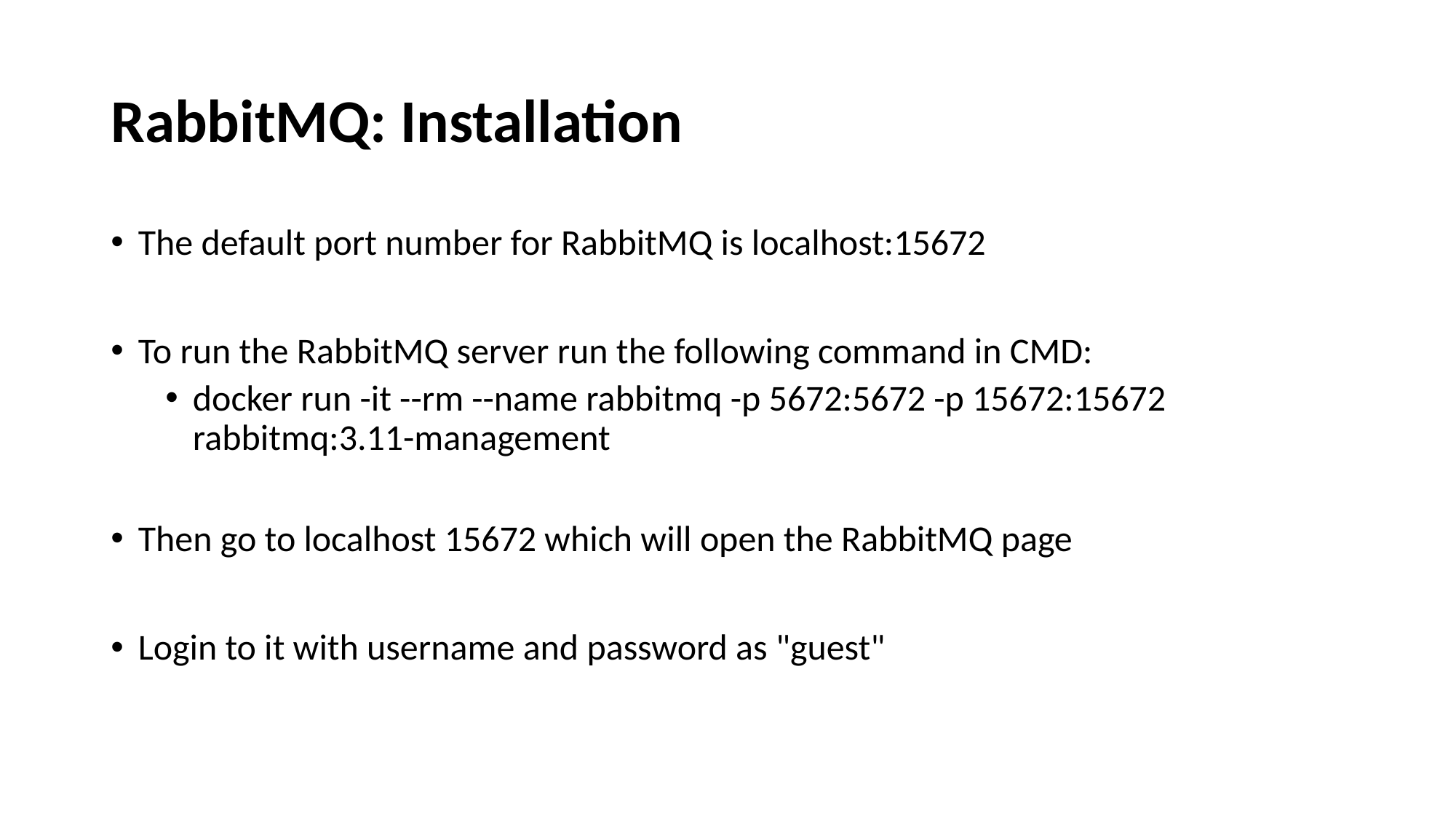

# RabbitMQ: Installation
The default port number for RabbitMQ is localhost:15672

To run the RabbitMQ server run the following command in CMD:
docker run -it --rm --name rabbitmq -p 5672:5672 -p 15672:15672 rabbitmq:3.11-management

Then go to localhost 15672 which will open the RabbitMQ page

Login to it with username and password as "guest"